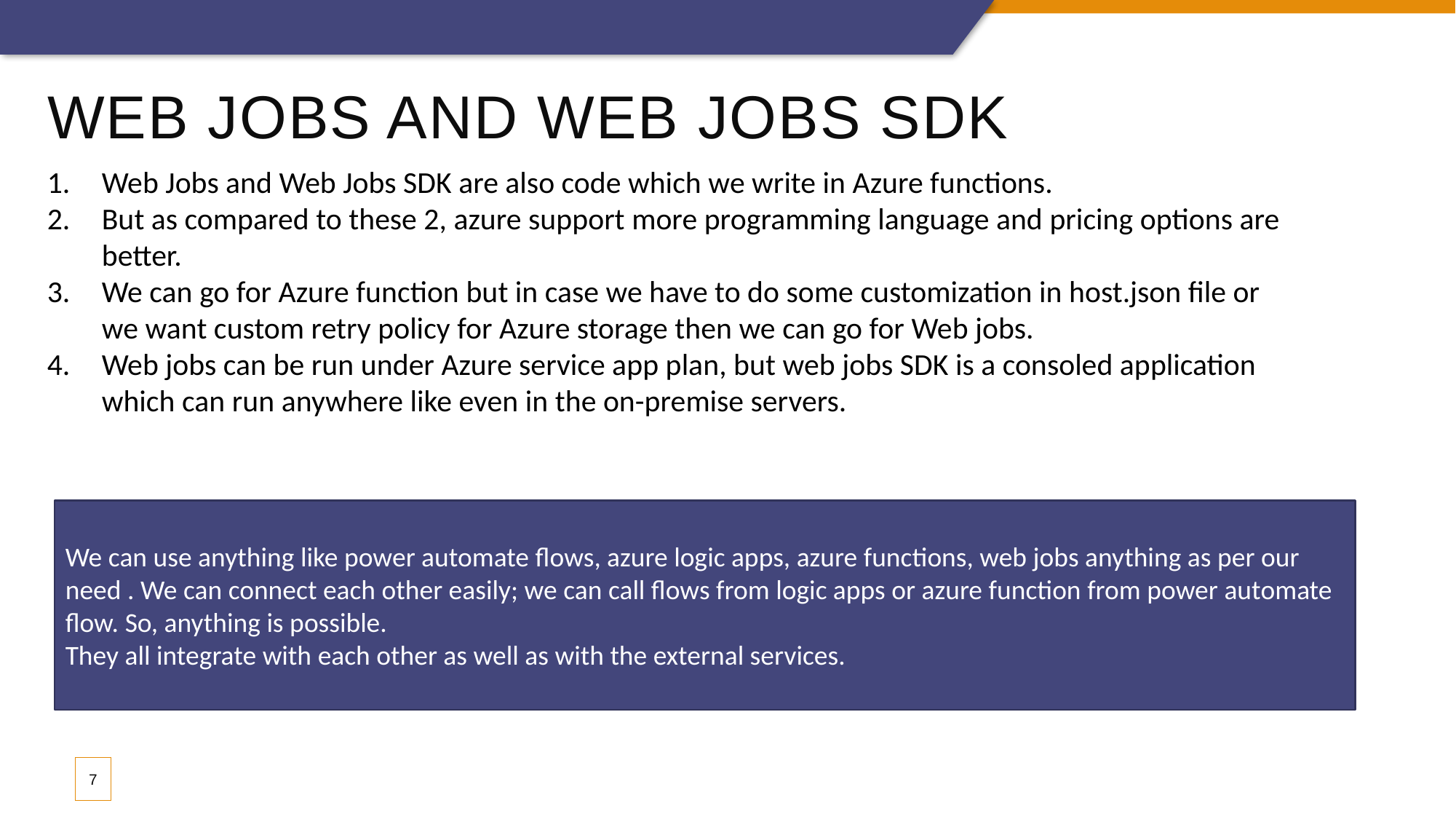

# Web Jobs AND web JOBS SDK
Web Jobs and Web Jobs SDK are also code which we write in Azure functions.
But as compared to these 2, azure support more programming language and pricing options are better.
We can go for Azure function but in case we have to do some customization in host.json file or we want custom retry policy for Azure storage then we can go for Web jobs.
Web jobs can be run under Azure service app plan, but web jobs SDK is a consoled application which can run anywhere like even in the on-premise servers.

We can use anything like power automate flows, azure logic apps, azure functions, web jobs anything as per our need . We can connect each other easily; we can call flows from logic apps or azure function from power automate flow. So, anything is possible.
They all integrate with each other as well as with the external services.
7